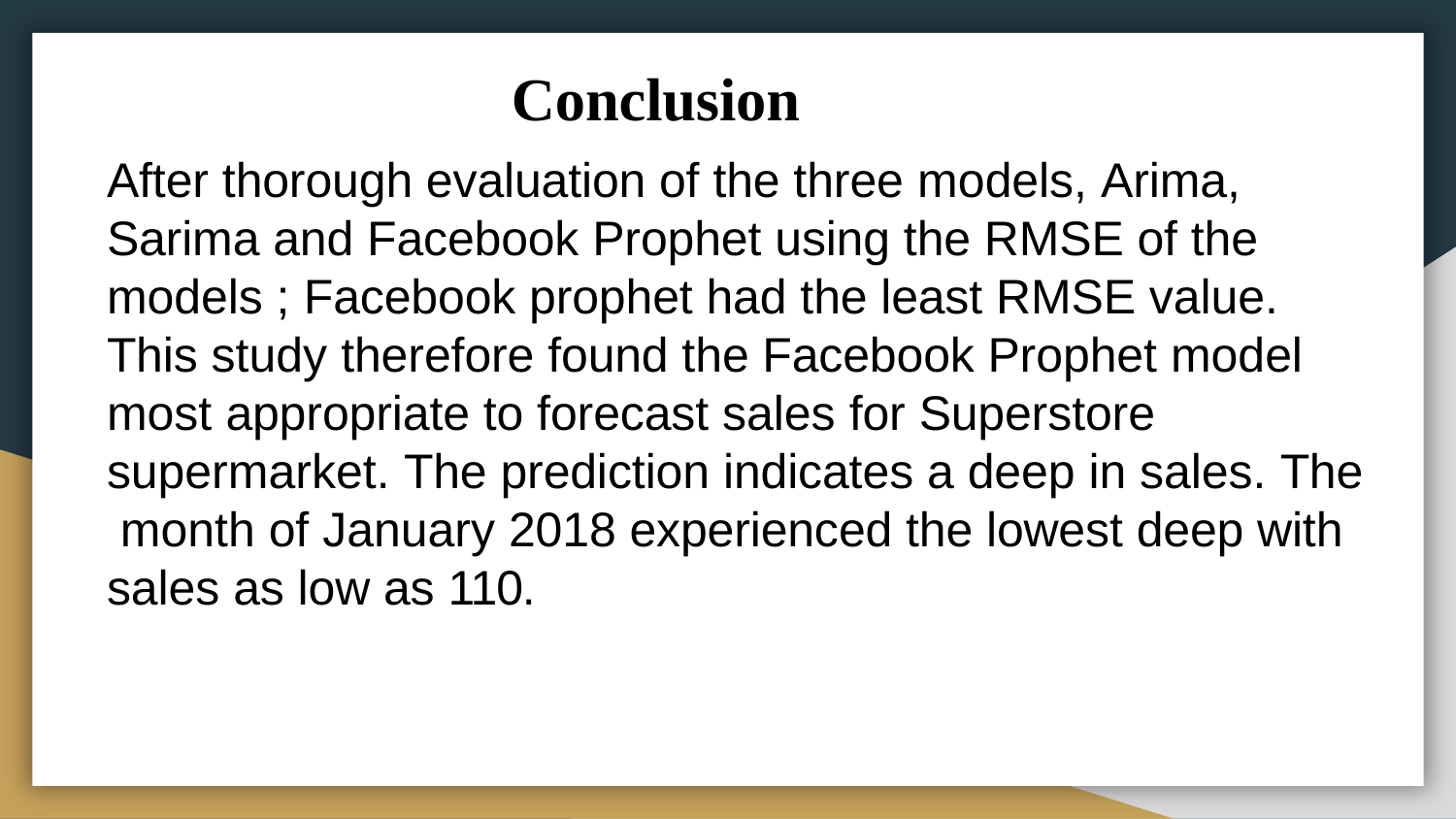

# Conclusion
After thorough evaluation of the three models, Arima,  Sarima and Facebook Prophet using the RMSE of the  models ; Facebook prophet had the least RMSE value.  This study therefore found the Facebook Prophet model  most appropriate to forecast sales for Superstore  supermarket. The prediction indicates a deep in sales. The  month of January 2018 experienced the lowest deep with  sales as low as 110.